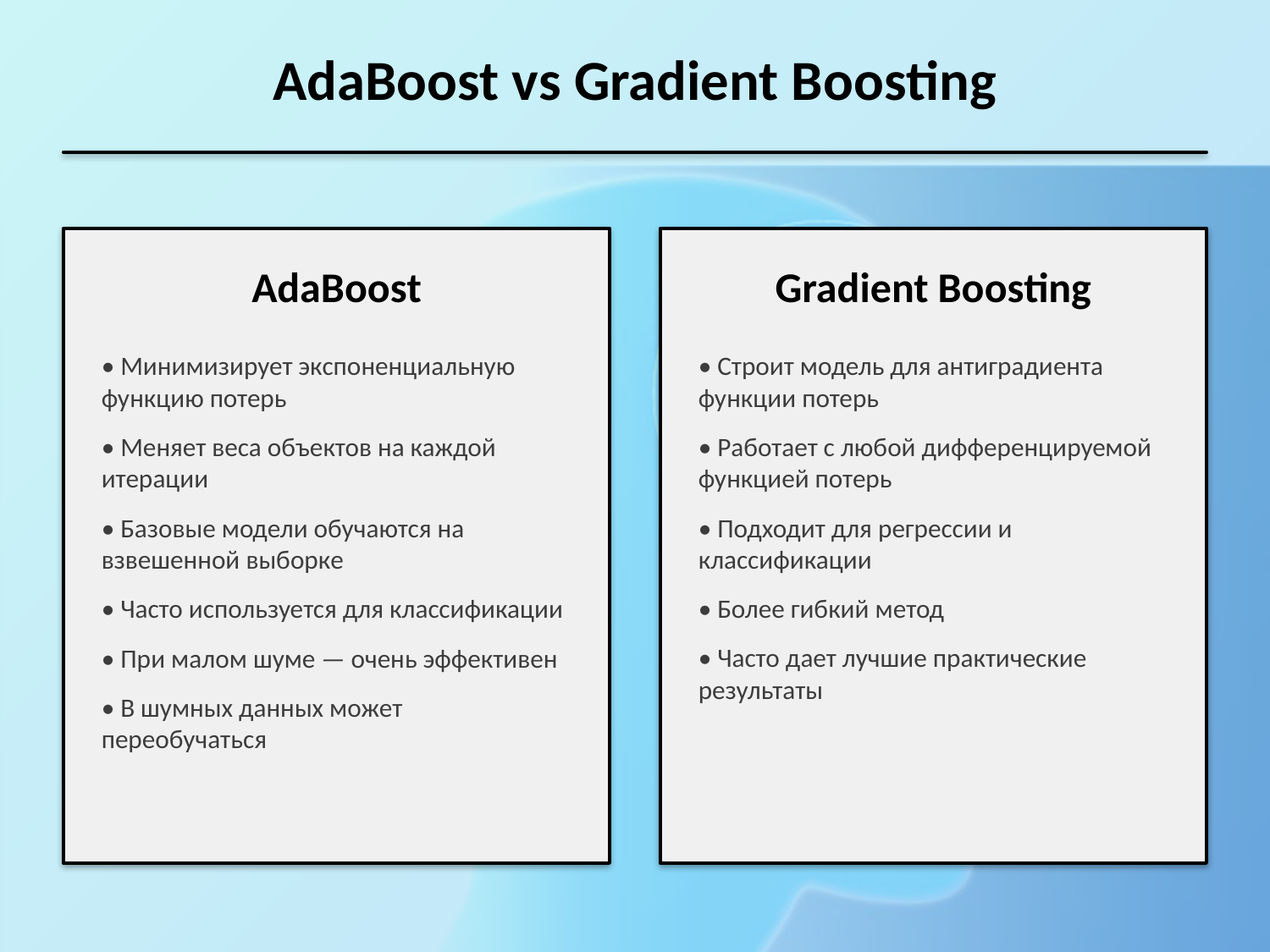

AdaBoost vs Gradient Boosting

AdaBoost
Gradient Boosting
• Минимизирует экспоненциальную функцию потерь
• Меняет веса объектов на каждой итерации
• Базовые модели обучаются на взвешенной выборке
• Часто используется для классификации
• При малом шуме — очень эффективен
• В шумных данных может переобучаться
• Строит модель для антиградиента функции потерь
• Работает с любой дифференцируемой функцией потерь
• Подходит для регрессии и классификации
• Более гибкий метод
• Часто дает лучшие практические результаты